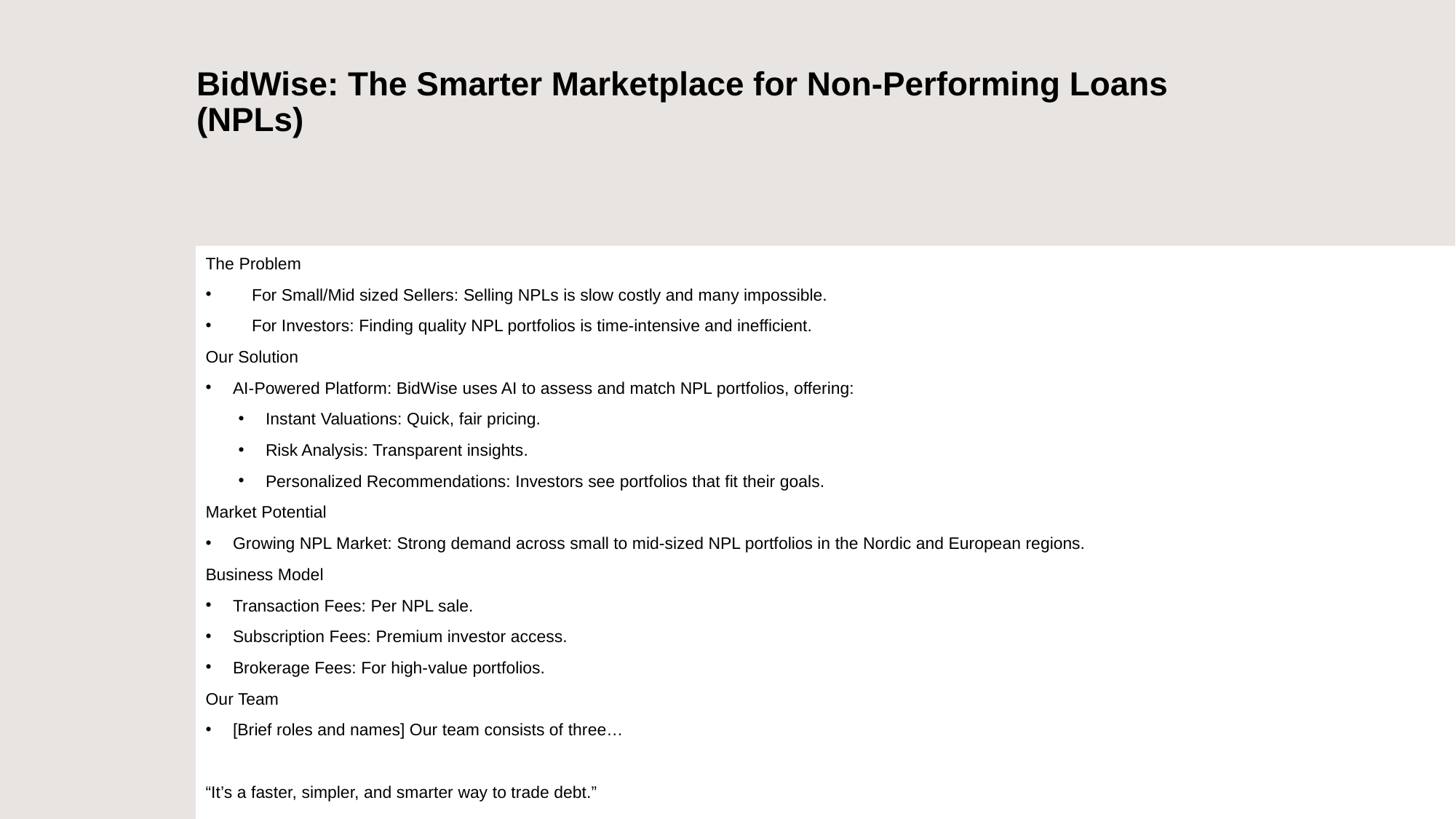

# BidWise: The Smarter Marketplace for Non-Performing Loans (NPLs)
The Problem
    For Small/Mid sized Sellers: Selling NPLs is slow costly and many impossible.
    For Investors: Finding quality NPL portfolios is time-intensive and inefficient.
Our Solution
AI-Powered Platform: BidWise uses AI to assess and match NPL portfolios, offering:
Instant Valuations: Quick, fair pricing.
Risk Analysis: Transparent insights.
Personalized Recommendations: Investors see portfolios that fit their goals.
Market Potential
Growing NPL Market: Strong demand across small to mid-sized NPL portfolios in the Nordic and European regions.
Business Model
Transaction Fees: Per NPL sale.
Subscription Fees: Premium investor access.
Brokerage Fees: For high-value portfolios.
Our Team
[Brief roles and names] Our team consists of three…

“It’s a faster, simpler, and smarter way to trade debt.”